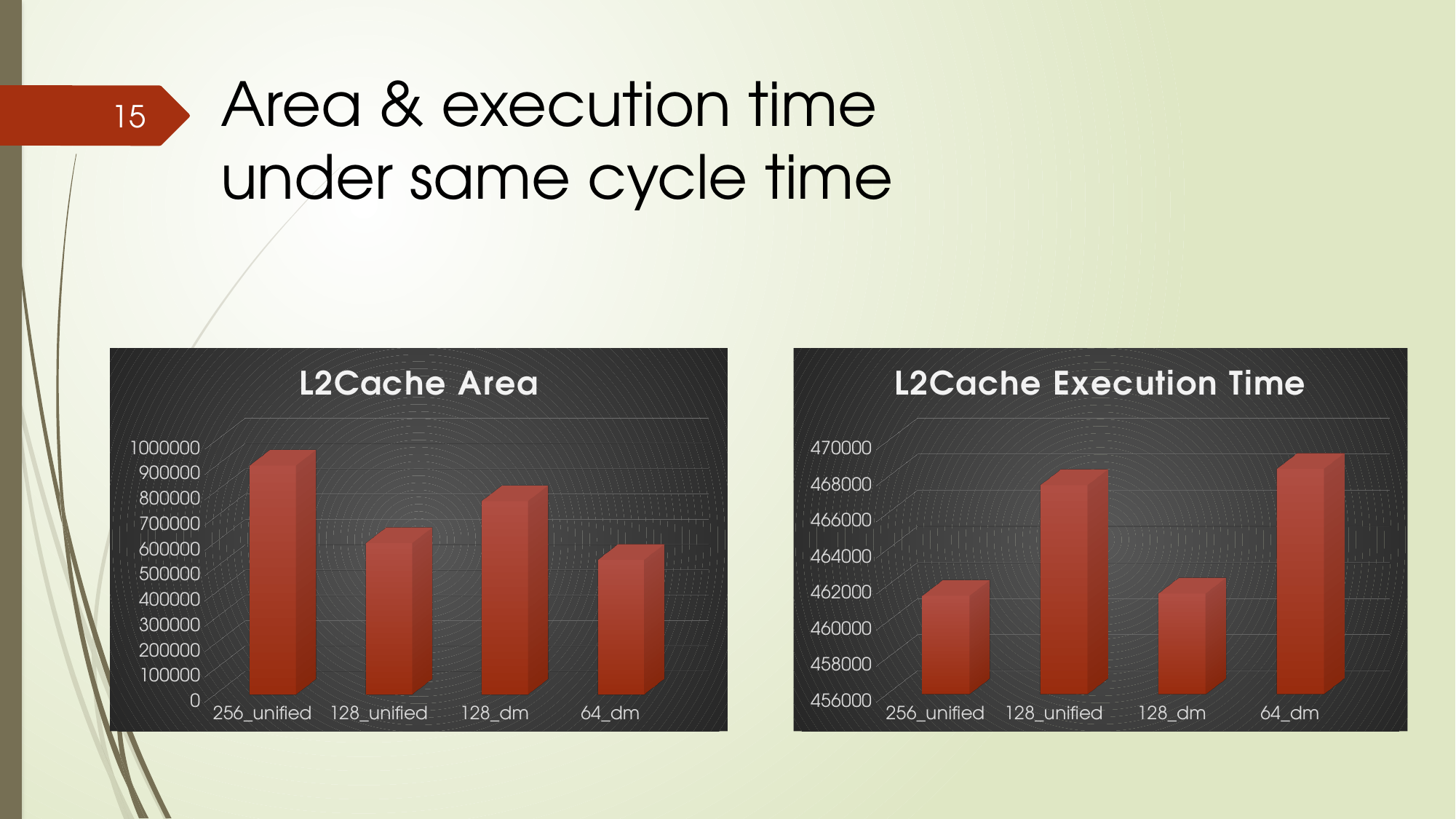

Area & execution time under same cycle time
15

[unsupported chart]

[unsupported chart]